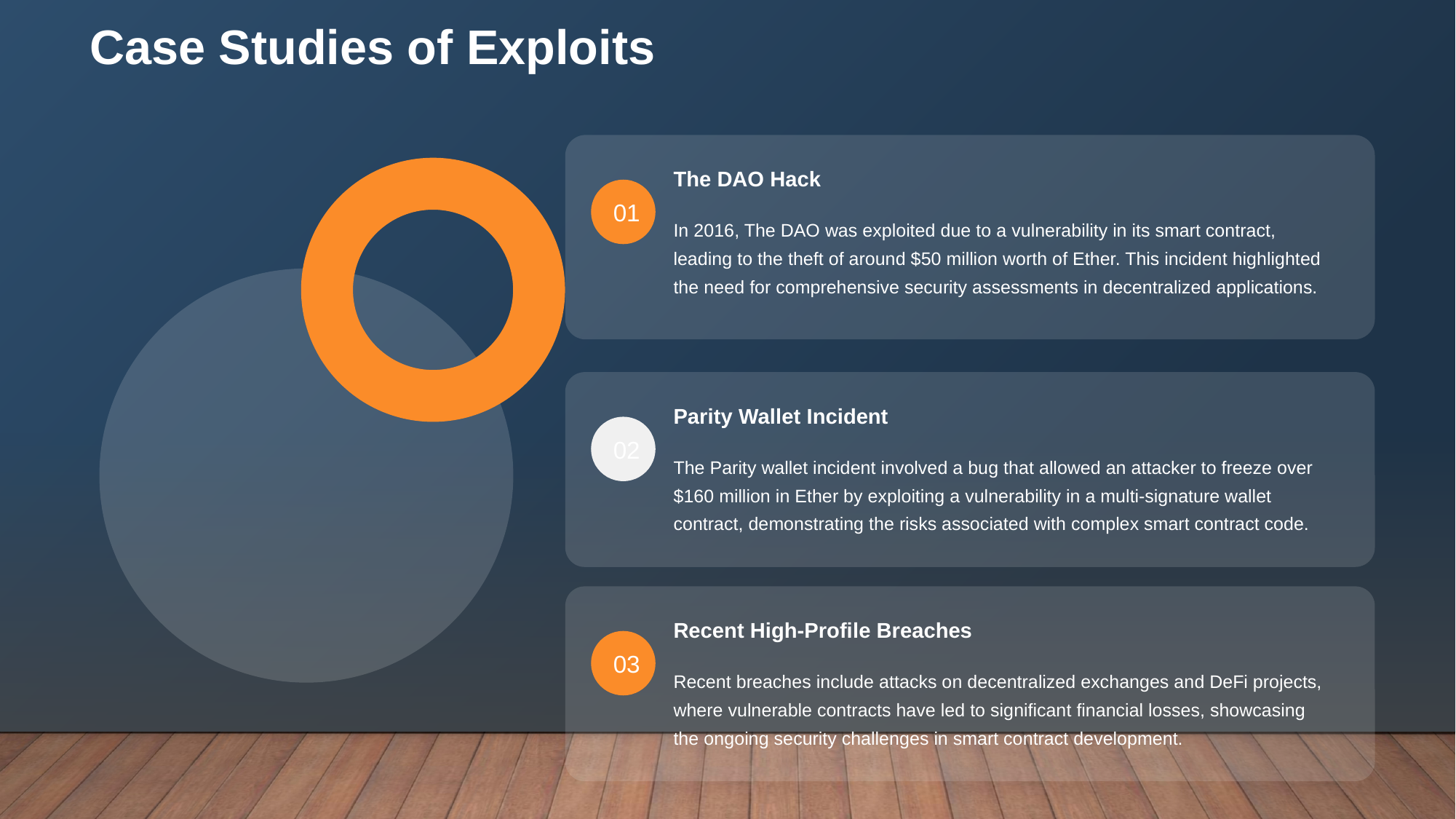

Case Studies of Exploits

The DAO Hack

01
In 2016, The DAO was exploited due to a vulnerability in its smart contract, leading to the theft of around $50 million worth of Ether. This incident highlighted the need for comprehensive security assessments in decentralized applications.

Parity Wallet Incident
02
The Parity wallet incident involved a bug that allowed an attacker to freeze over $160 million in Ether by exploiting a vulnerability in a multi-signature wallet contract, demonstrating the risks associated with complex smart contract code.

Recent High-Profile Breaches
03
Recent breaches include attacks on decentralized exchanges and DeFi projects, where vulnerable contracts have led to significant financial losses, showcasing the ongoing security challenges in smart contract development.